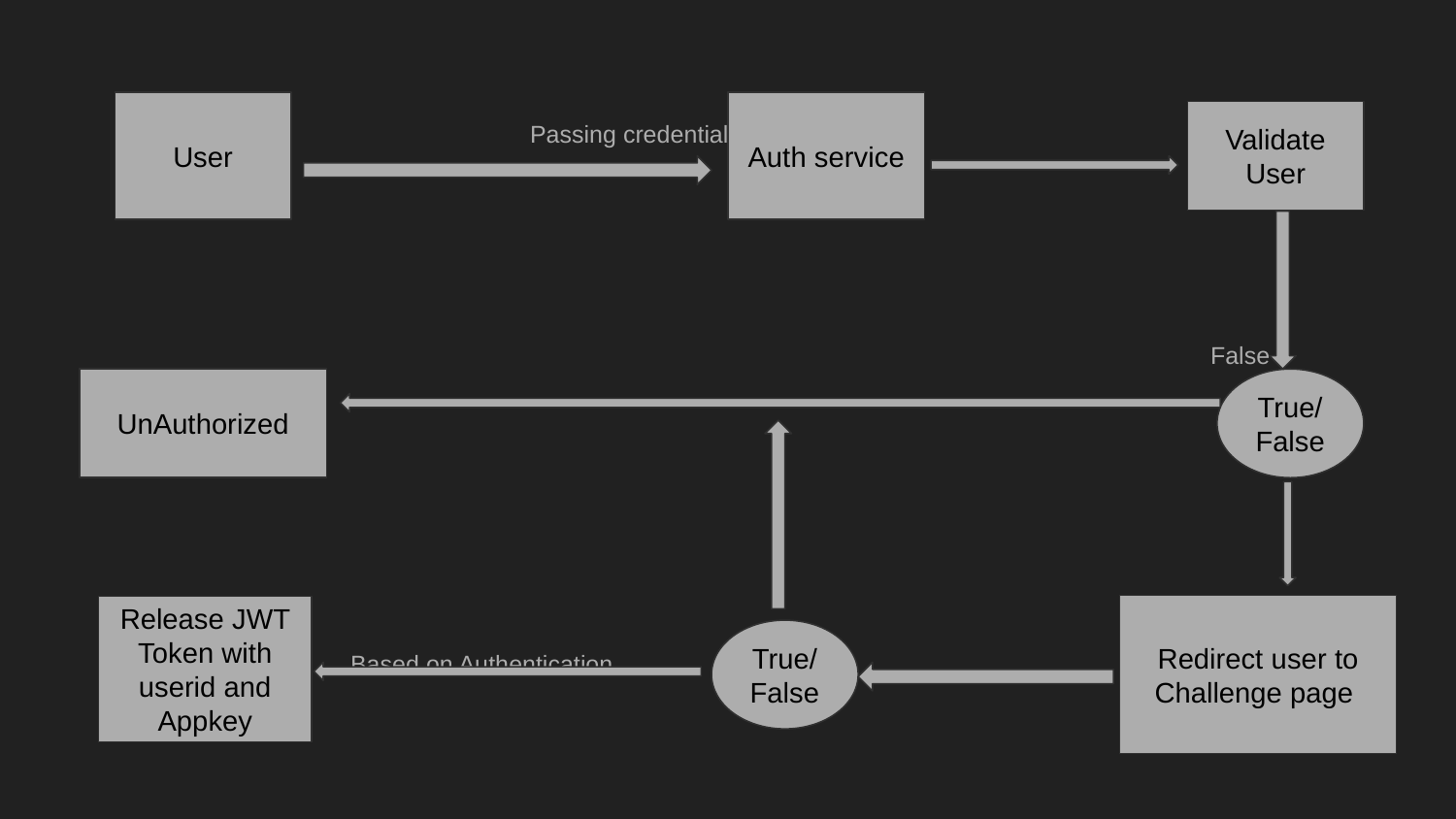

Passing credential with appkey

								False

											  Based on Authentication
User
Auth service
Validate User

UnAuthorized
True/False

Redirect user to
Challenge page
Release JWT Token with userid and Appkey
True/False